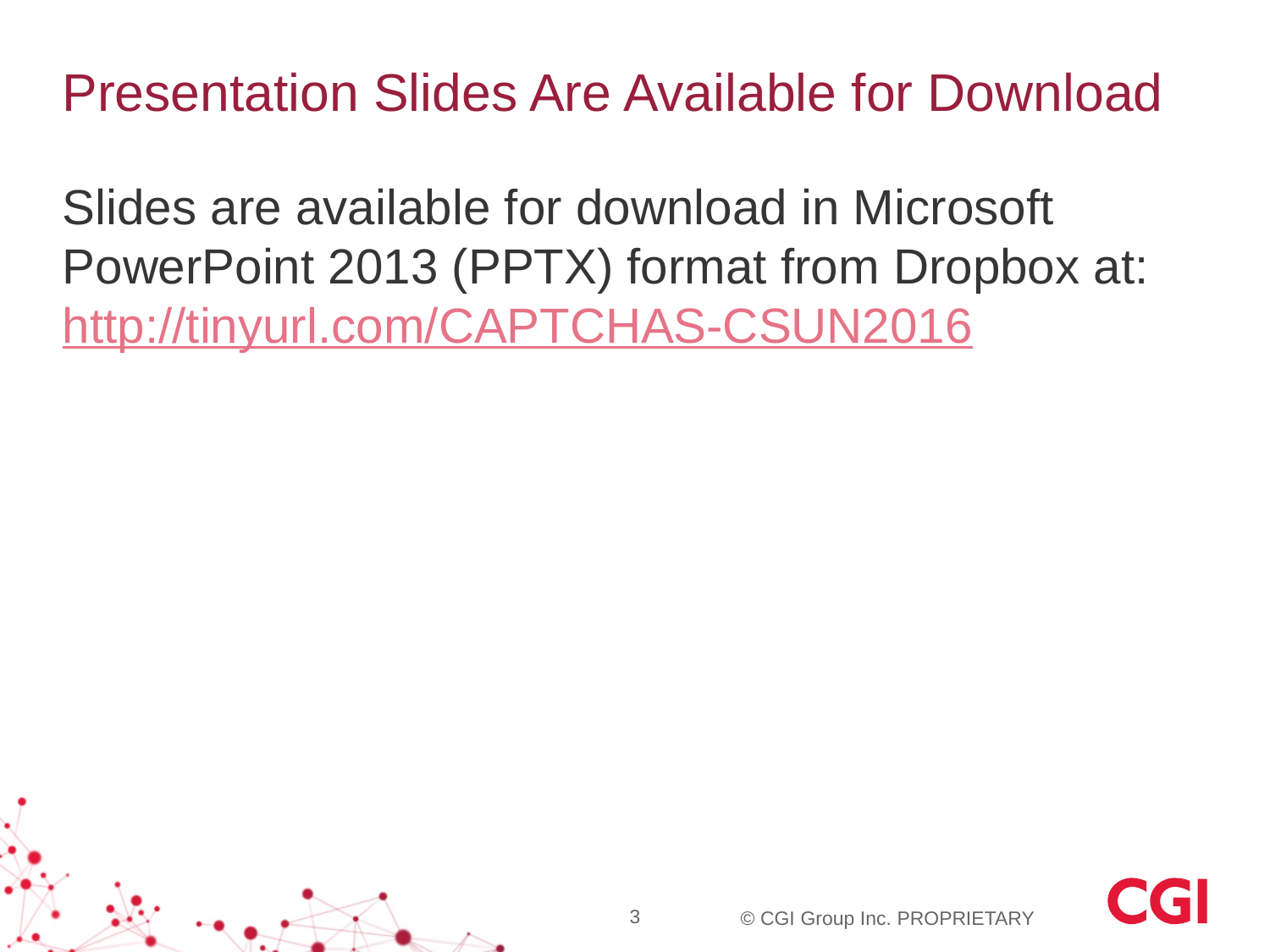

# Presentation Slides Are Available for Download
Slides are available for download in Microsoft PowerPoint 2013 (PPTX) format from Dropbox at: http://tinyurl.com/CAPTCHAS-CSUN2016

3